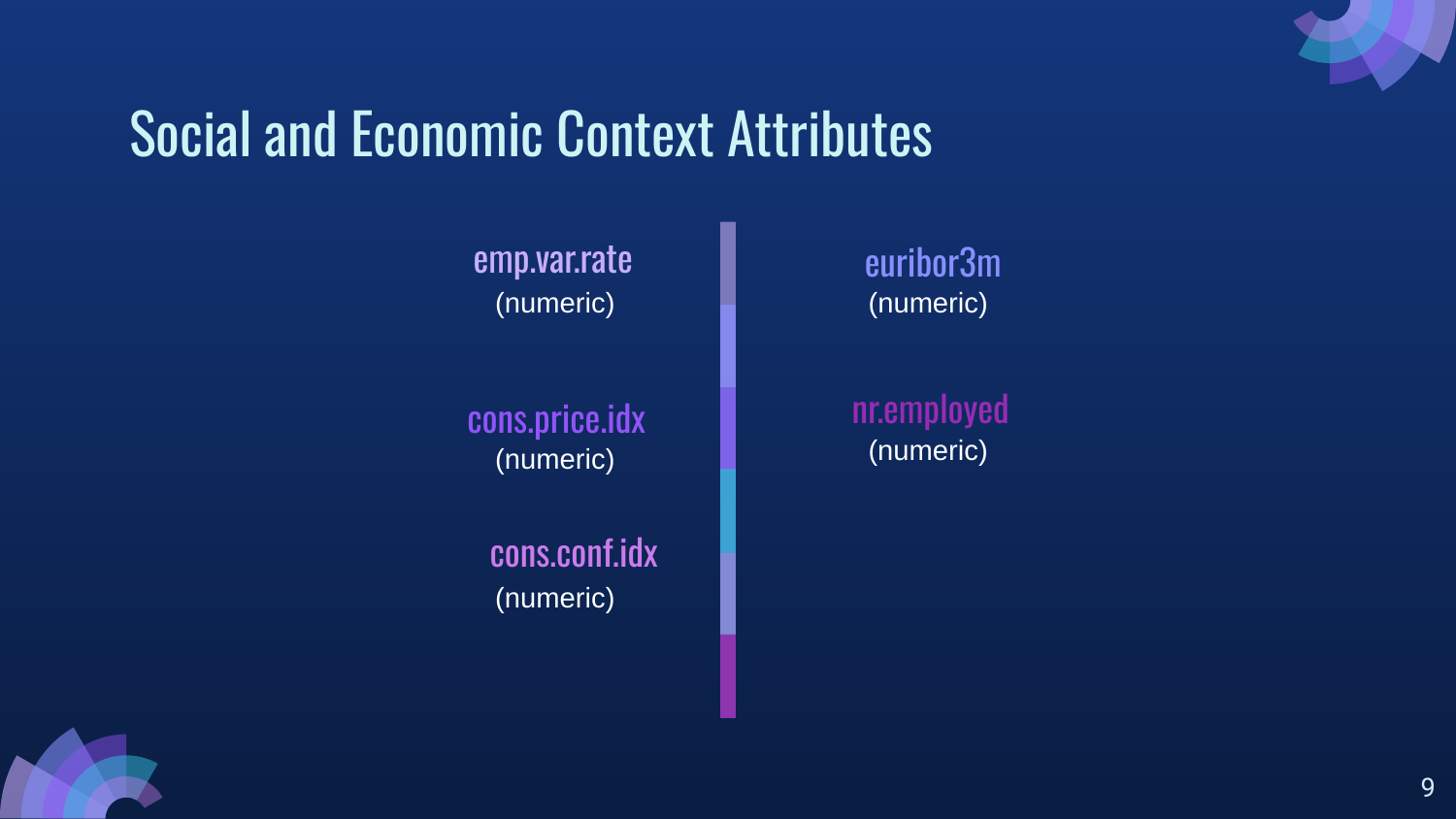

# Social and Economic Context Attributes
emp.var.rate
euribor3m
(numeric)
(numeric)

nr.employed
cons.price.idx
(numeric)
(numeric)
cons.conf.idx
(numeric)

9